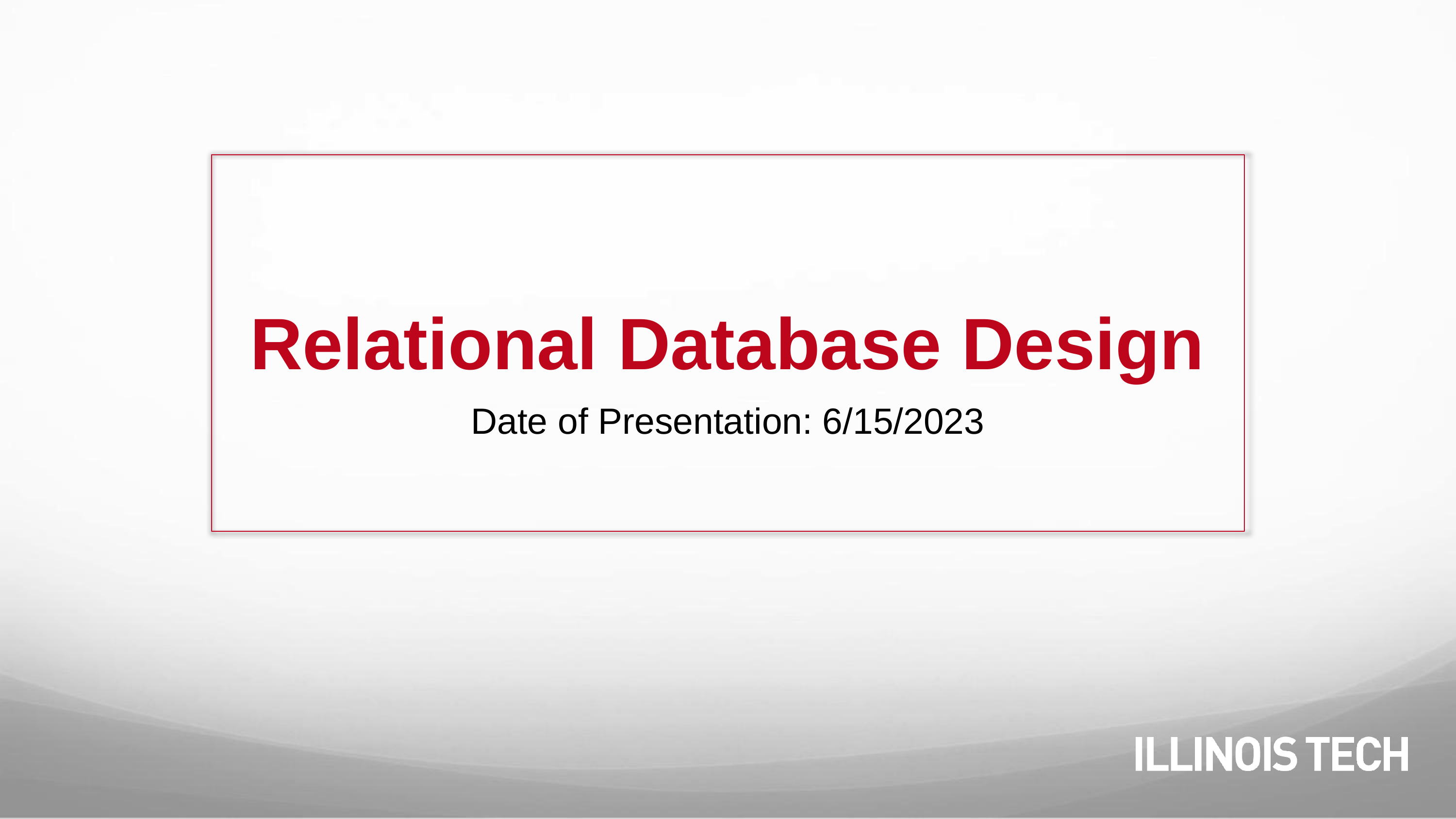

# Relational Database Design
Date of Presentation: 6/15/2023